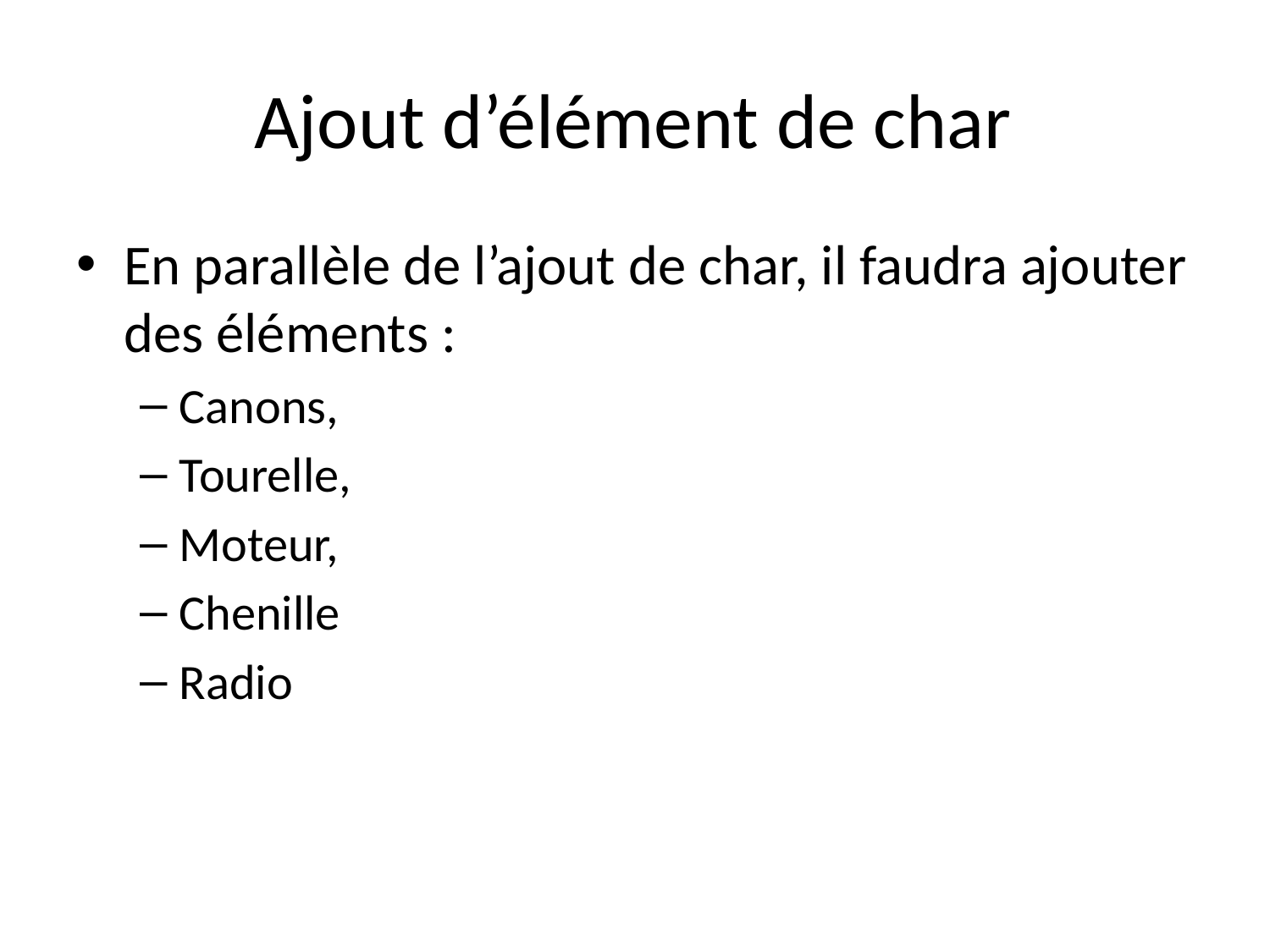

# Ajout d’élément de char
En parallèle de l’ajout de char, il faudra ajouter des éléments :
Canons,
Tourelle,
Moteur,
Chenille
Radio